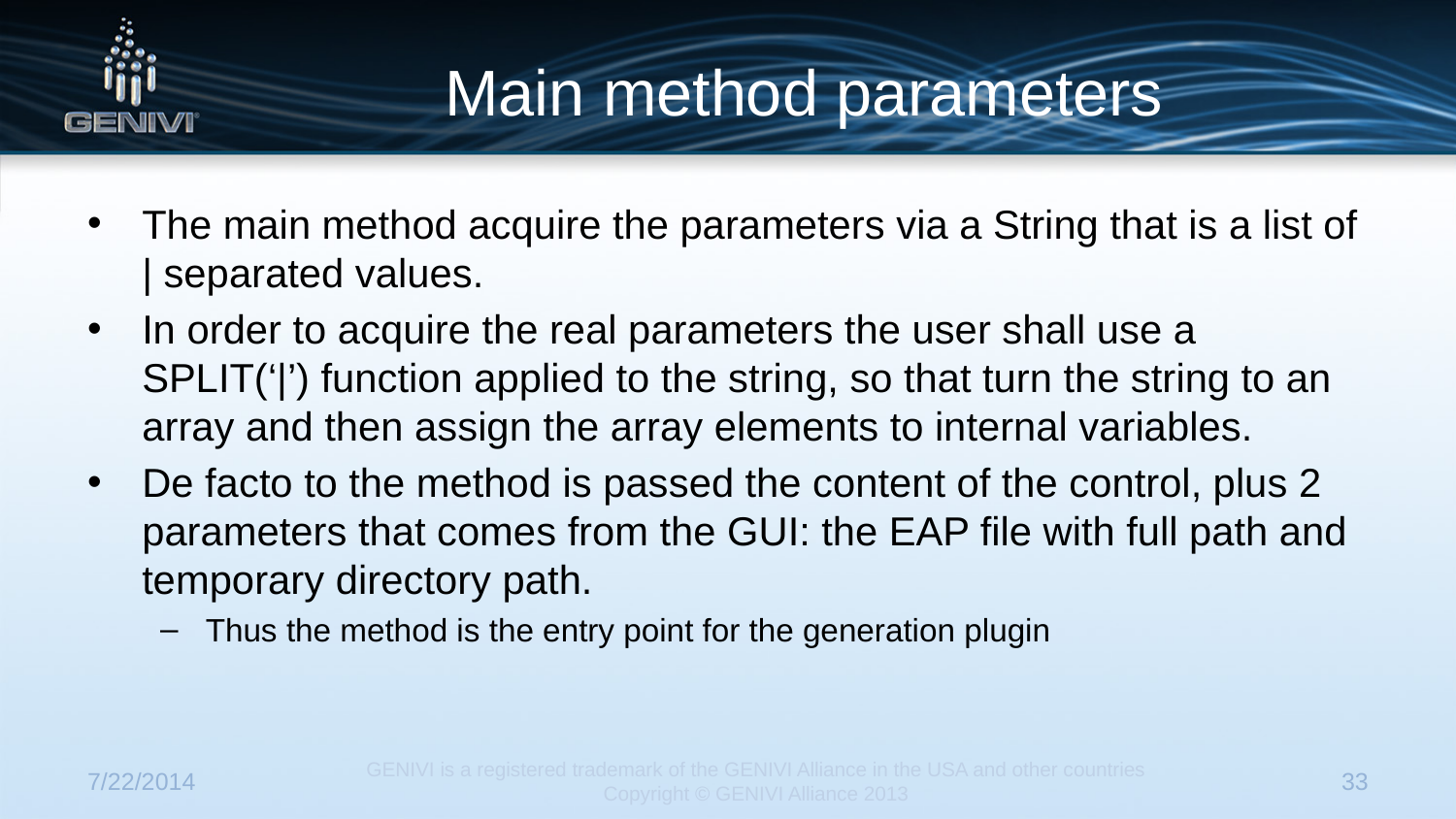

# Main method parameters
The main method acquire the parameters via a String that is a list of | separated values.
In order to acquire the real parameters the user shall use a SPLIT(‘|’) function applied to the string, so that turn the string to an array and then assign the array elements to internal variables.
De facto to the method is passed the content of the control, plus 2 parameters that comes from the GUI: the EAP file with full path and temporary directory path.
Thus the method is the entry point for the generation plugin
7/22/2014
GENIVI is a registered trademark of the GENIVI Alliance in the USA and other countries
Copyright © GENIVI Alliance 2013
33